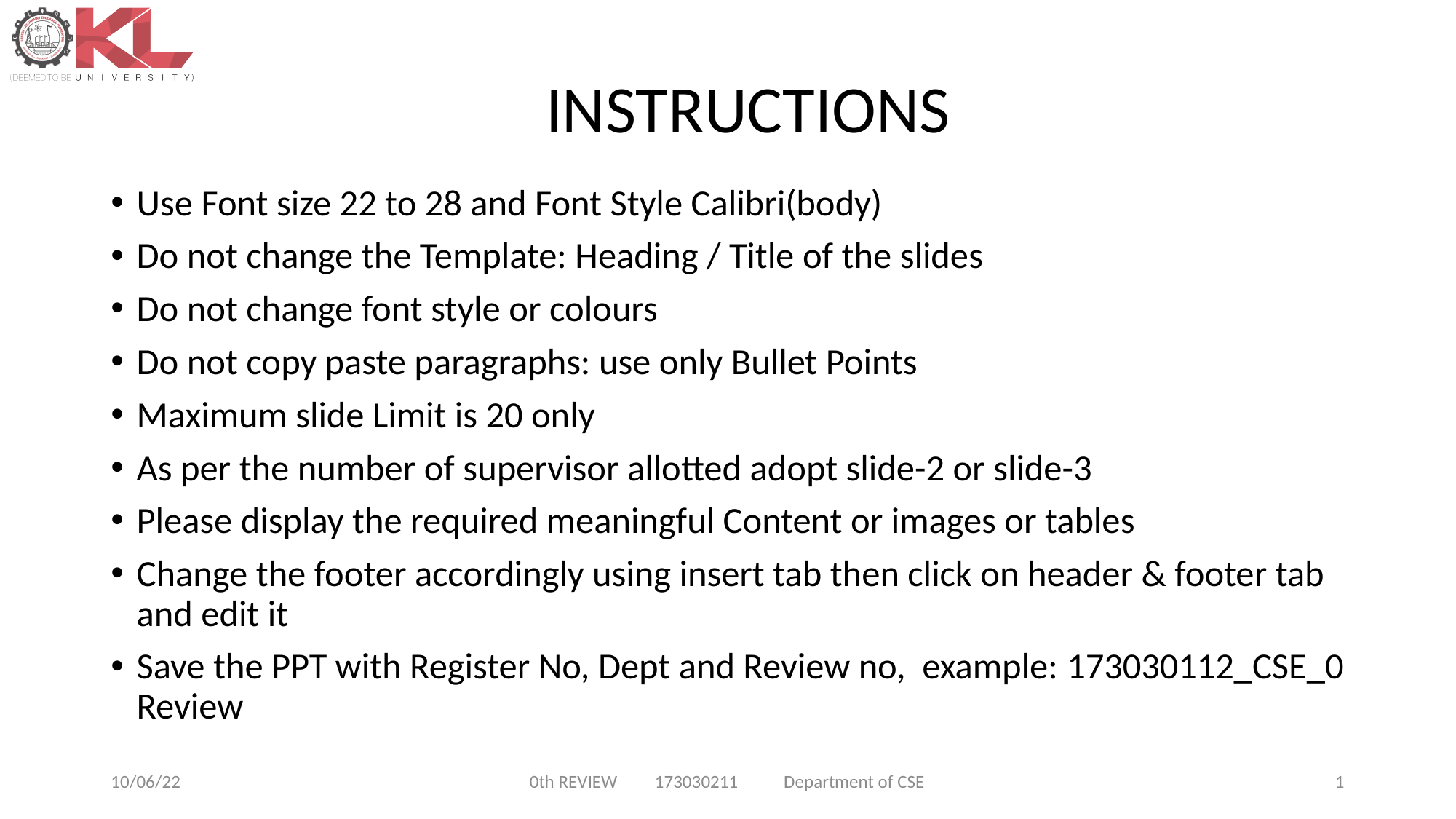

# INSTRUCTIONS
Use Font size 22 to 28 and Font Style Calibri(body)
Do not change the Template: Heading / Title of the slides
Do not change font style or colours
Do not copy paste paragraphs: use only Bullet Points
Maximum slide Limit is 20 only
As per the number of supervisor allotted adopt slide-2 or slide-3
Please display the required meaningful Content or images or tables
Change the footer accordingly using insert tab then click on header & footer tab and edit it
Save the PPT with Register No, Dept and Review no,  example: 173030112_CSE_0 Review
10/06/22
0th REVIEW         173030211           Department of CSE
1